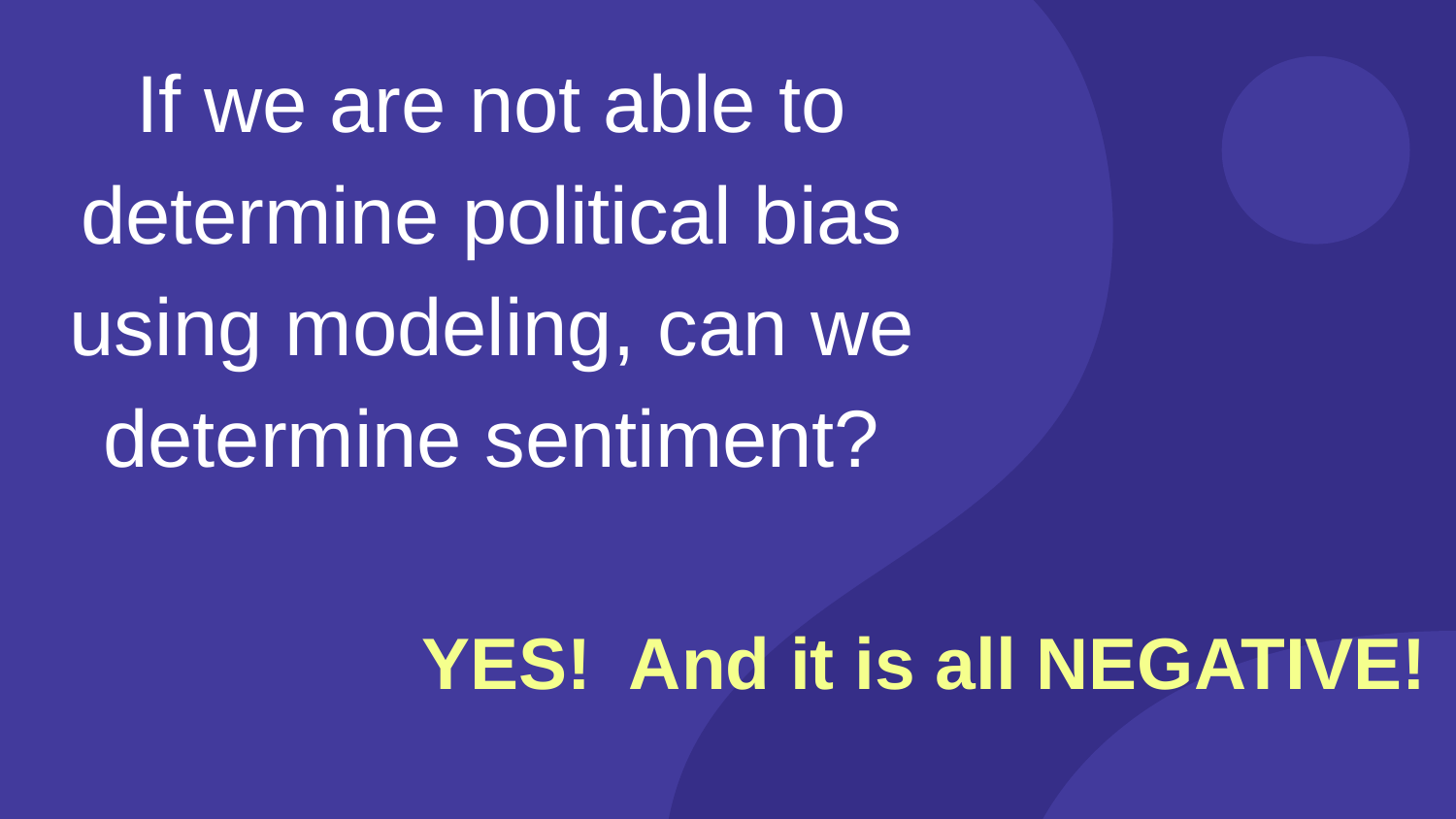

If we are not able to determine political bias using modeling, can we determine sentiment?
YES!  And it is all NEGATIVE!